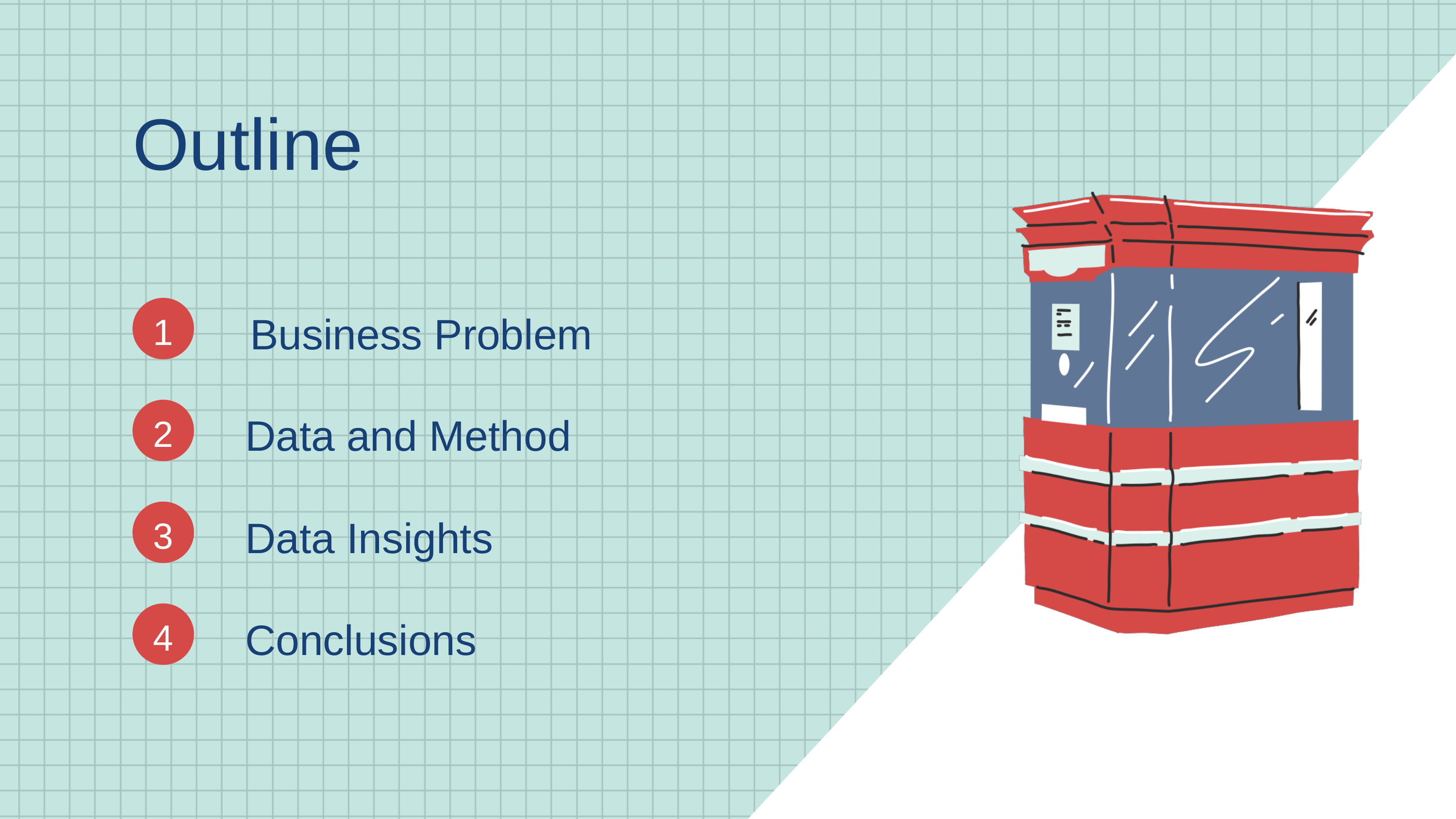

Outline

Business Problem
1

Data and Method
2

Data Insights
3

Conclusions
4